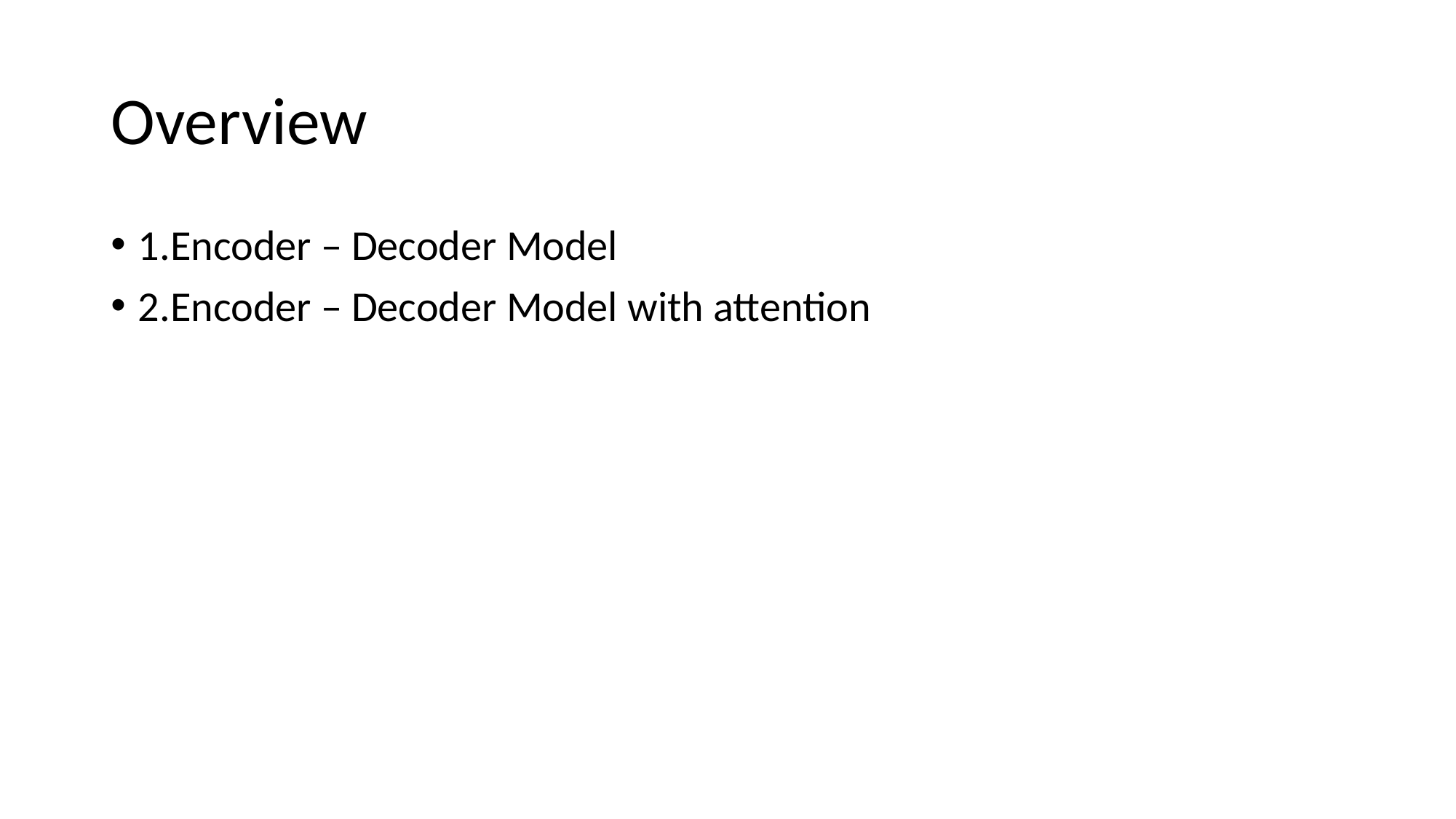

# Overview
1.Encoder – Decoder Model
2.Encoder – Decoder Model with attention